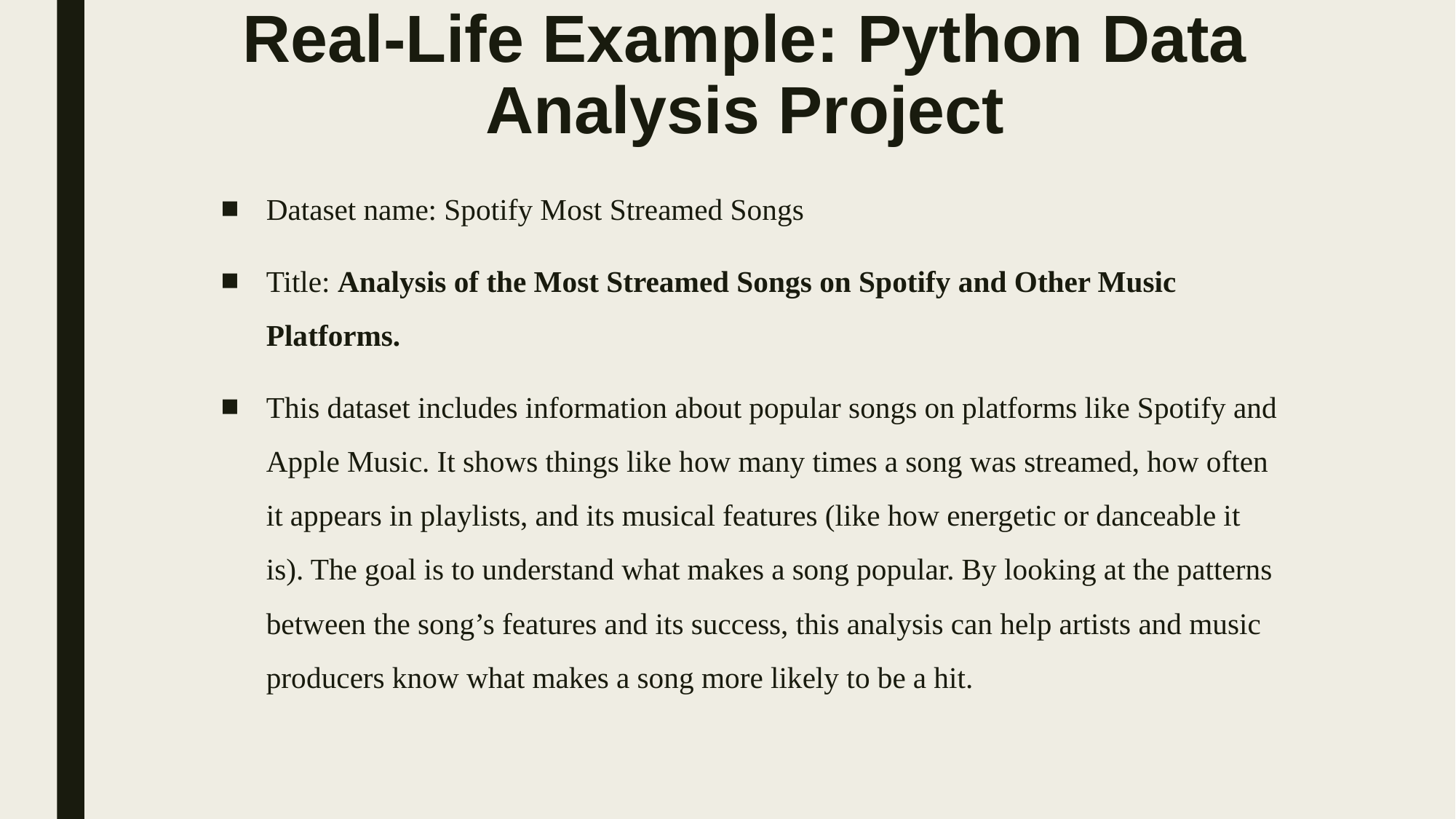

# Real-Life Example: Python Data Analysis Project
Dataset name: Spotify Most Streamed Songs
Title: Analysis of the Most Streamed Songs on Spotify and Other Music Platforms.
This dataset includes information about popular songs on platforms like Spotify and Apple Music. It shows things like how many times a song was streamed, how often it appears in playlists, and its musical features (like how energetic or danceable it is). The goal is to understand what makes a song popular. By looking at the patterns between the song’s features and its success, this analysis can help artists and music producers know what makes a song more likely to be a hit.